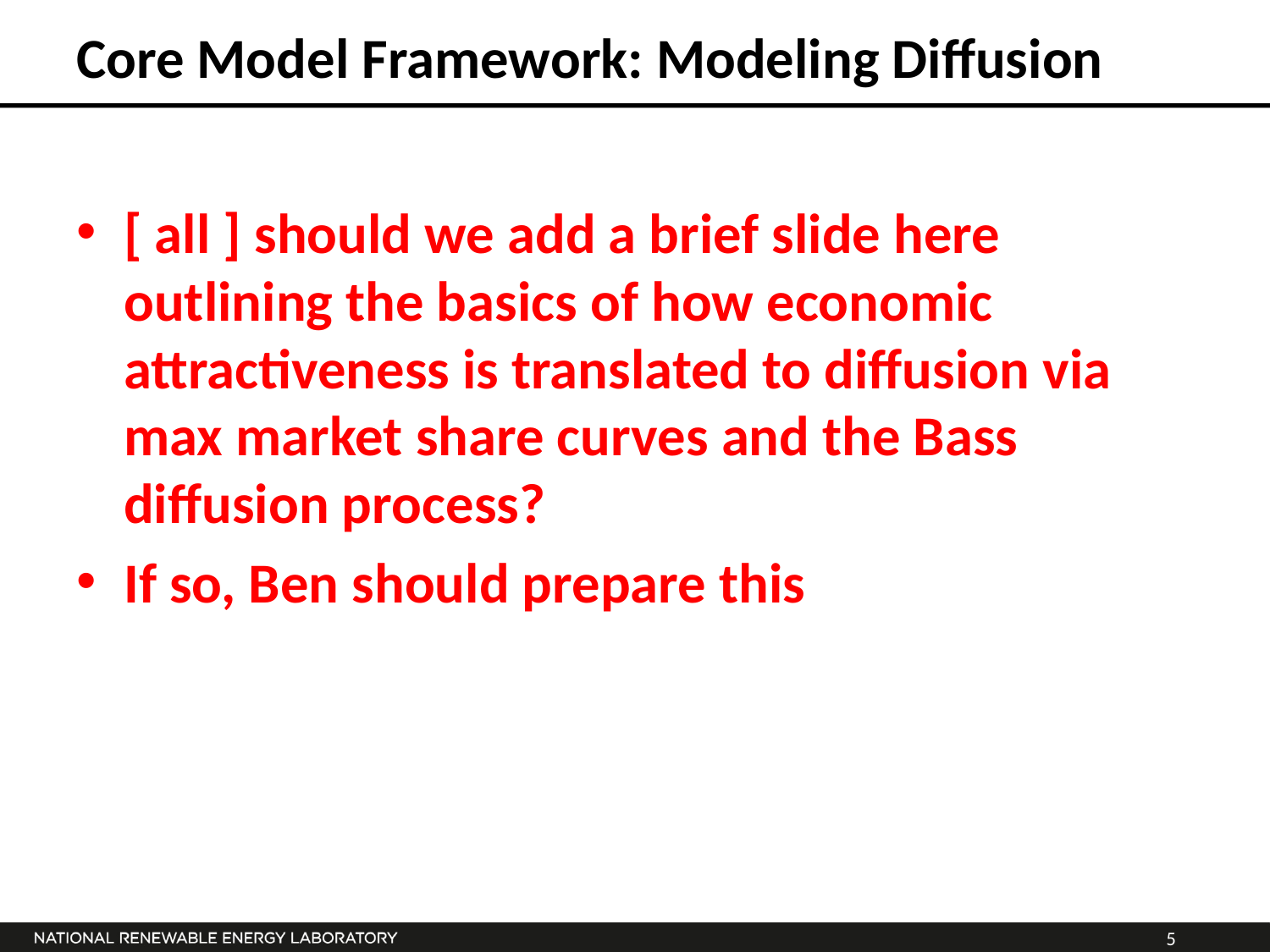

# Core Model Framework: Modeling Diffusion
[ all ] should we add a brief slide here outlining the basics of how economic attractiveness is translated to diffusion via max market share curves and the Bass diffusion process?
If so, Ben should prepare this